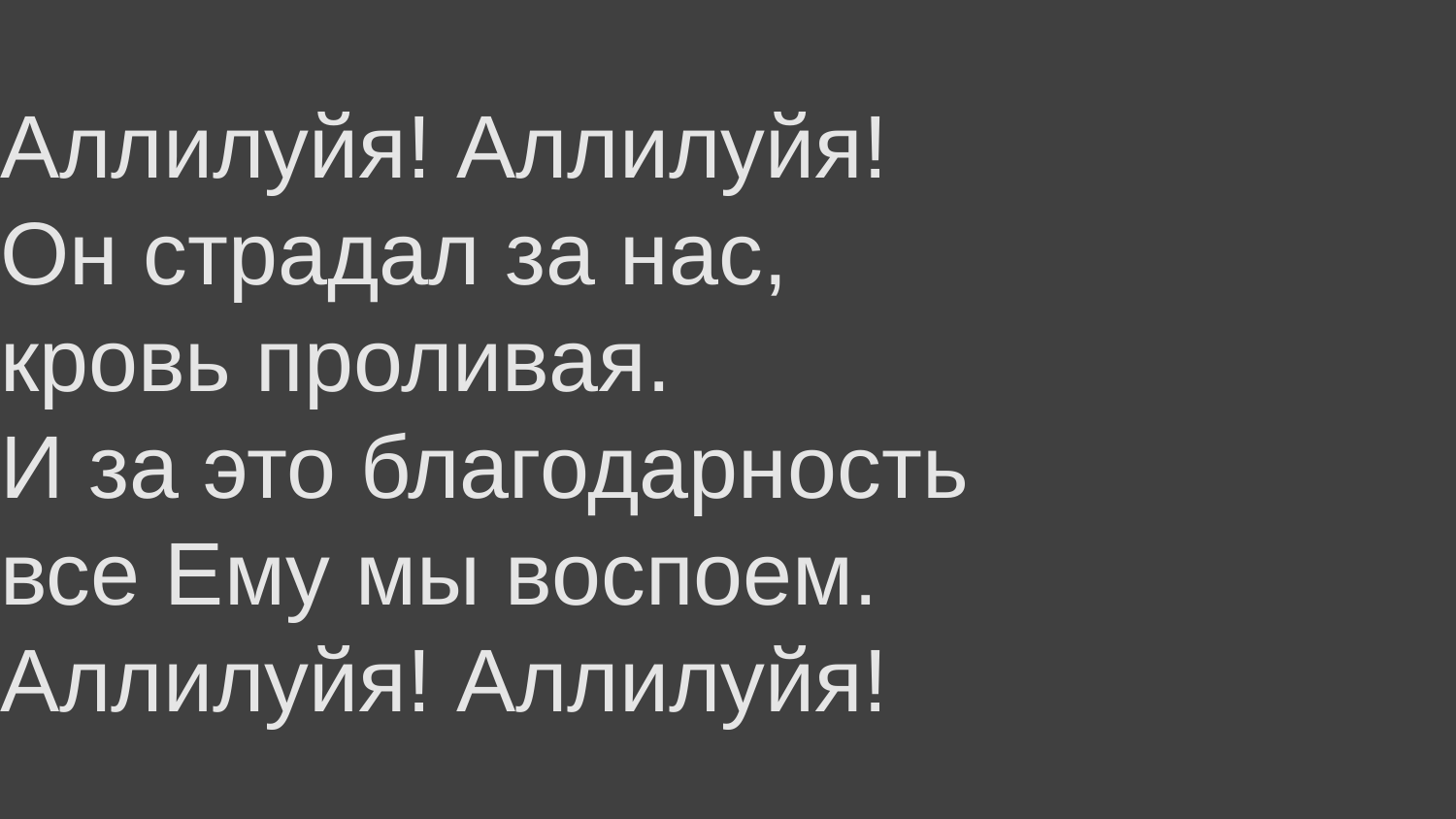

Аллилуйя! Аллилуйя!
Он страдал за нас,
кровь проливая.
И за это благодарность
все Ему мы воспоем.
Аллилуйя! Аллилуйя!